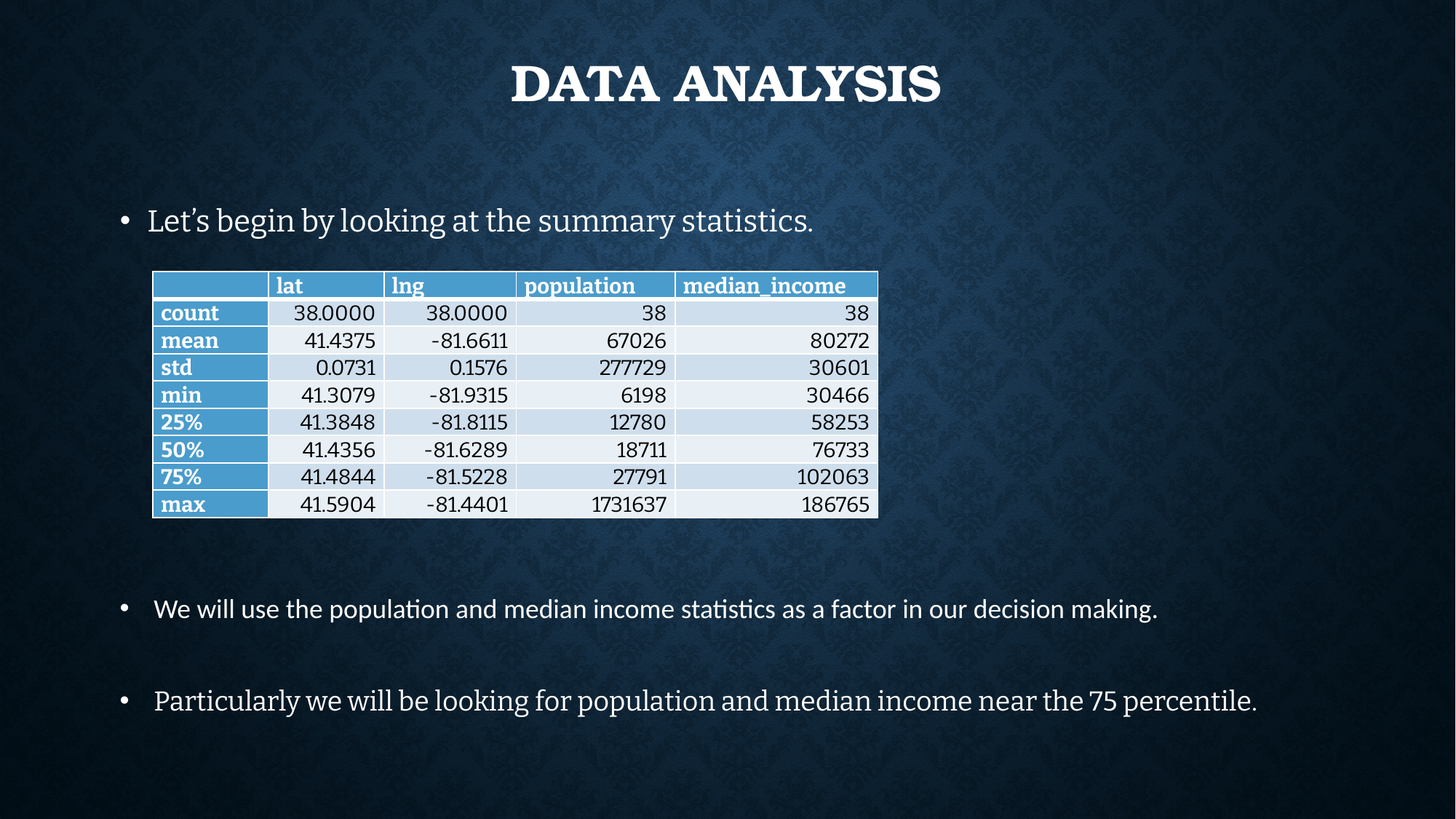

# Data Analysis
Let’s begin by looking at the summary statistics.

|  | lat | lng | population | median\_income |
| --- | --- | --- | --- | --- |
| count | 38.0000 | 38.0000 | 38 | 38 |
| mean | 41.4375 | -81.6611 | 67026 | 80272 |
| std | 0.0731 | 0.1576 | 277729 | 30601 |
| min | 41.3079 | -81.9315 | 6198 | 30466 |
| 25% | 41.3848 | -81.8115 | 12780 | 58253 |
| 50% | 41.4356 | -81.6289 | 18711 | 76733 |
| 75% | 41.4844 | -81.5228 | 27791 | 102063 |
| max | 41.5904 | -81.4401 | 1731637 | 186765 |
We will use the population and median income statistics as a factor in our decision making.
Particularly we will be looking for population and median income near the 75 percentile.